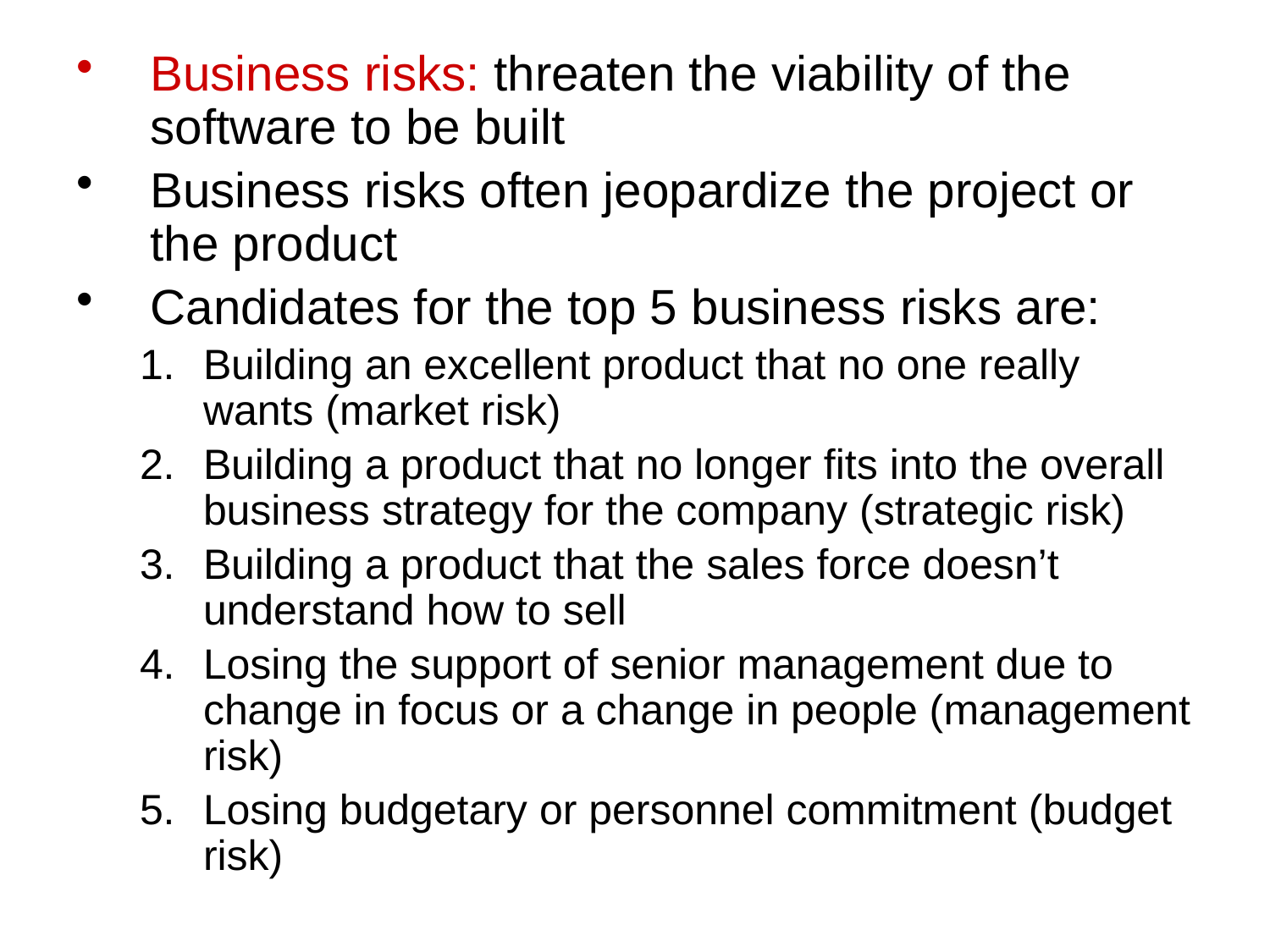

Business risks: threaten the viability of the software to be built
Business risks often jeopardize the project or the product
Candidates for the top 5 business risks are:
Building an excellent product that no one really wants (market risk)
Building a product that no longer fits into the overall business strategy for the company (strategic risk)
Building a product that the sales force doesn’t understand how to sell
Losing the support of senior management due to change in focus or a change in people (management risk)
Losing budgetary or personnel commitment (budget risk)